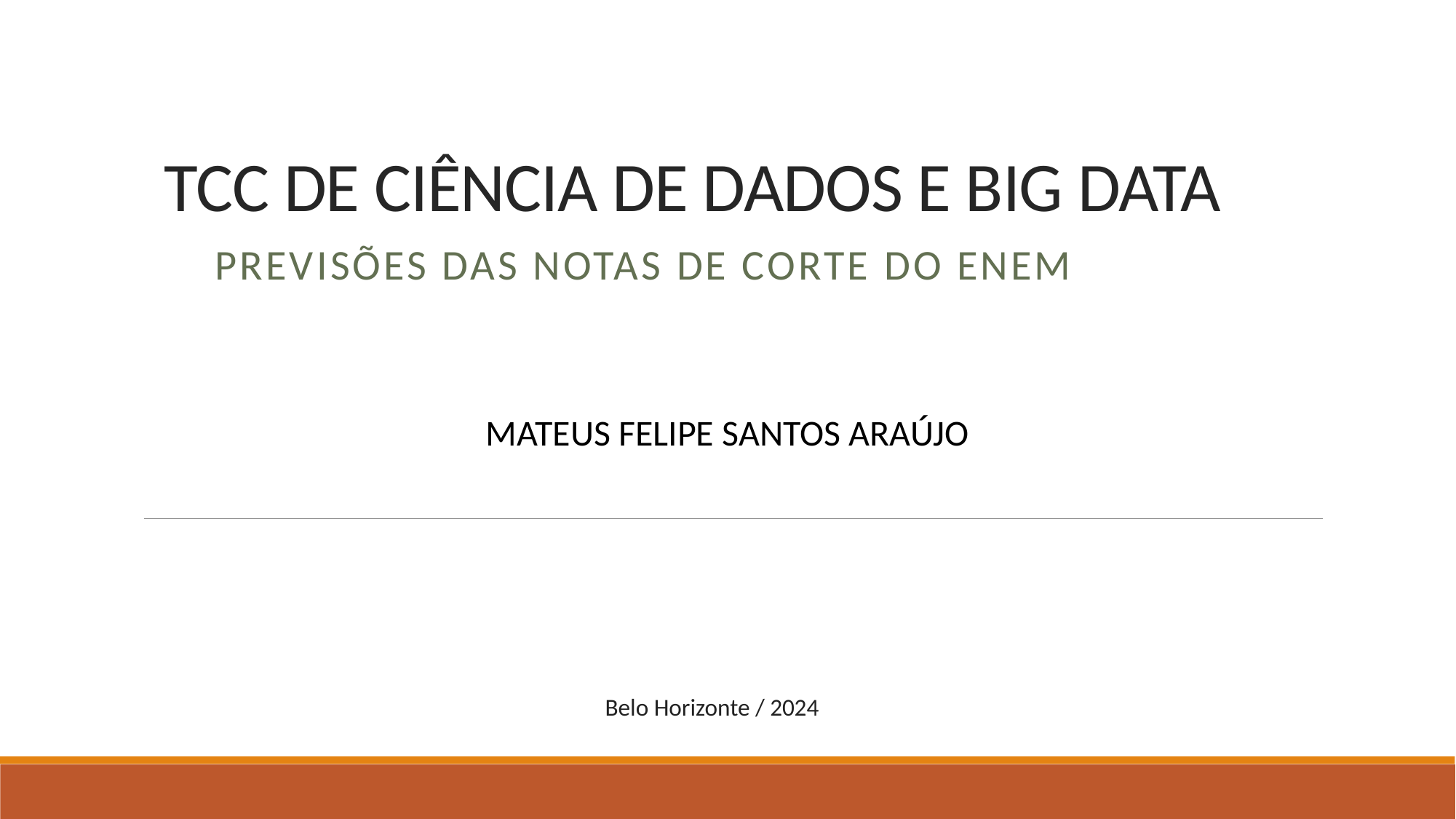

# TCC DE CIÊNCIA DE DADOS E BIG DATA
Previsões das notas de corte do enem
MATEUS FELIPE SANTOS ARAÚJO
Belo Horizonte / 2024